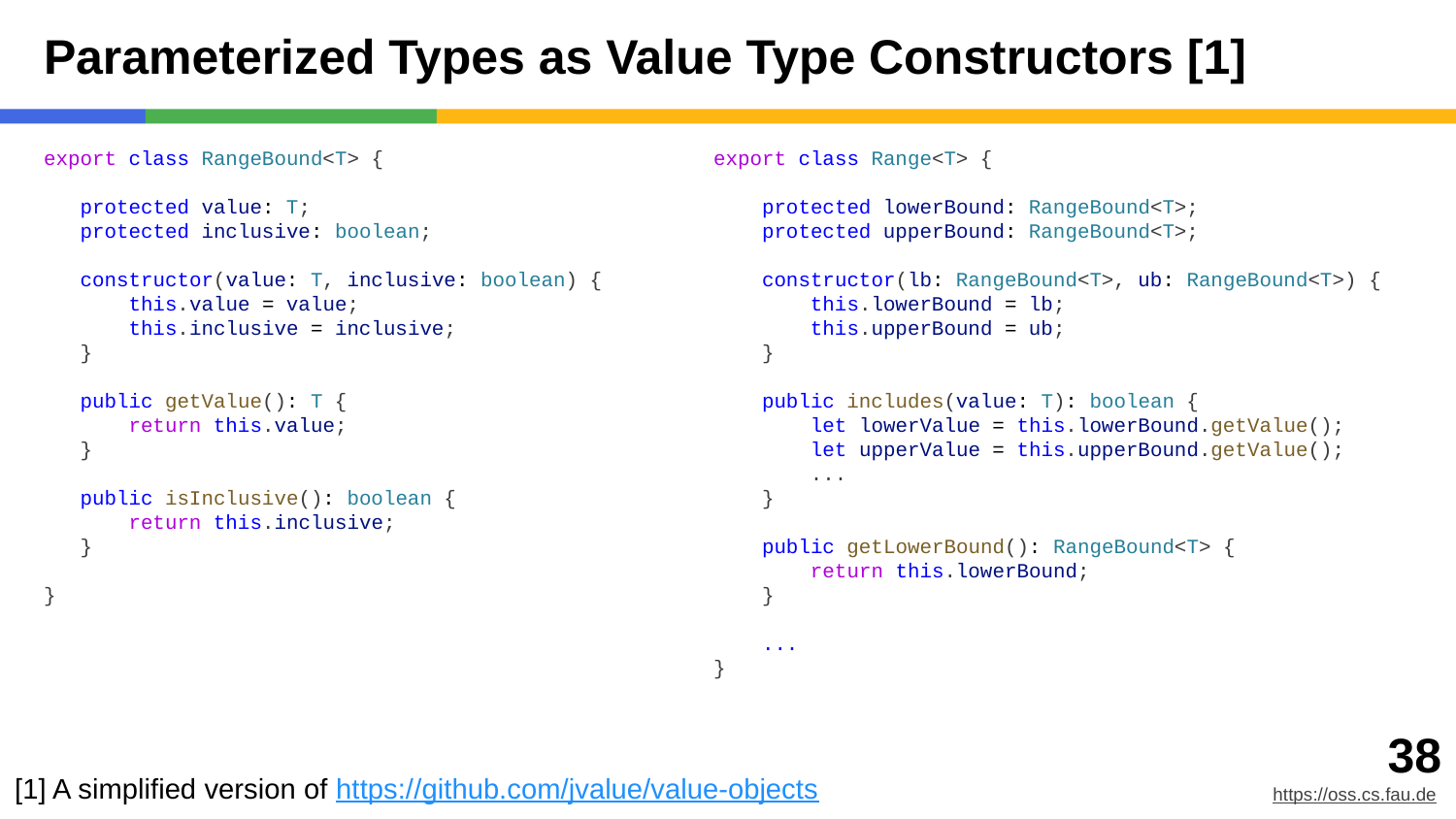

# Parameterized Types as Value Type Constructors [1]
export class RangeBound<T> {

   protected value: T;
   protected inclusive: boolean;

   constructor(value: T, inclusive: boolean) {
       this.value = value;
       this.inclusive = inclusive;
   }

   public getValue(): T {
       return this.value;
   }

   public isInclusive(): boolean {
       return this.inclusive;
   }

}
export class Range<T> {

    protected lowerBound: RangeBound<T>;
    protected upperBound: RangeBound<T>;

    constructor(lb: RangeBound<T>, ub: RangeBound<T>) {
        this.lowerBound = lb;
        this.upperBound = ub;
    }

    public includes(value: T): boolean {
        let lowerValue = this.lowerBound.getValue();
        let upperValue = this.upperBound.getValue();
        ...
    }

    public getLowerBound(): RangeBound<T> {
        return this.lowerBound;
    }

    ...
}

[1] A simplified version of https://github.com/jvalue/value-objects
38
https://oss.cs.fau.de